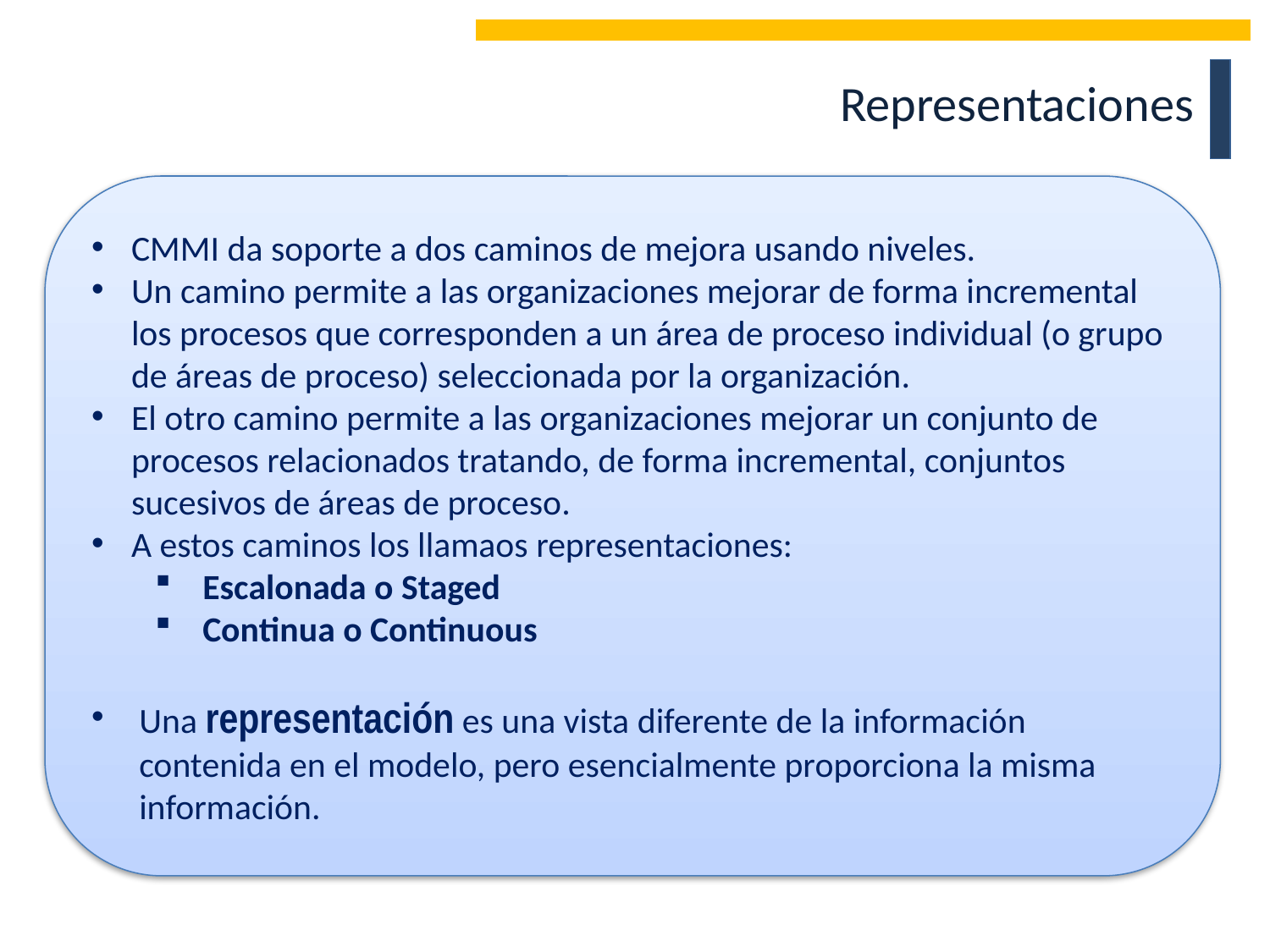

Representaciones
CMMI da soporte a dos caminos de mejora usando niveles.
Un camino permite a las organizaciones mejorar de forma incremental los procesos que corresponden a un área de proceso individual (o grupo de áreas de proceso) seleccionada por la organización.
El otro camino permite a las organizaciones mejorar un conjunto de procesos relacionados tratando, de forma incremental, conjuntos sucesivos de áreas de proceso.
A estos caminos los llamaos representaciones:
Escalonada o Staged
Continua o Continuous

Una representación es una vista diferente de la información contenida en el modelo, pero esencialmente proporciona la misma información.